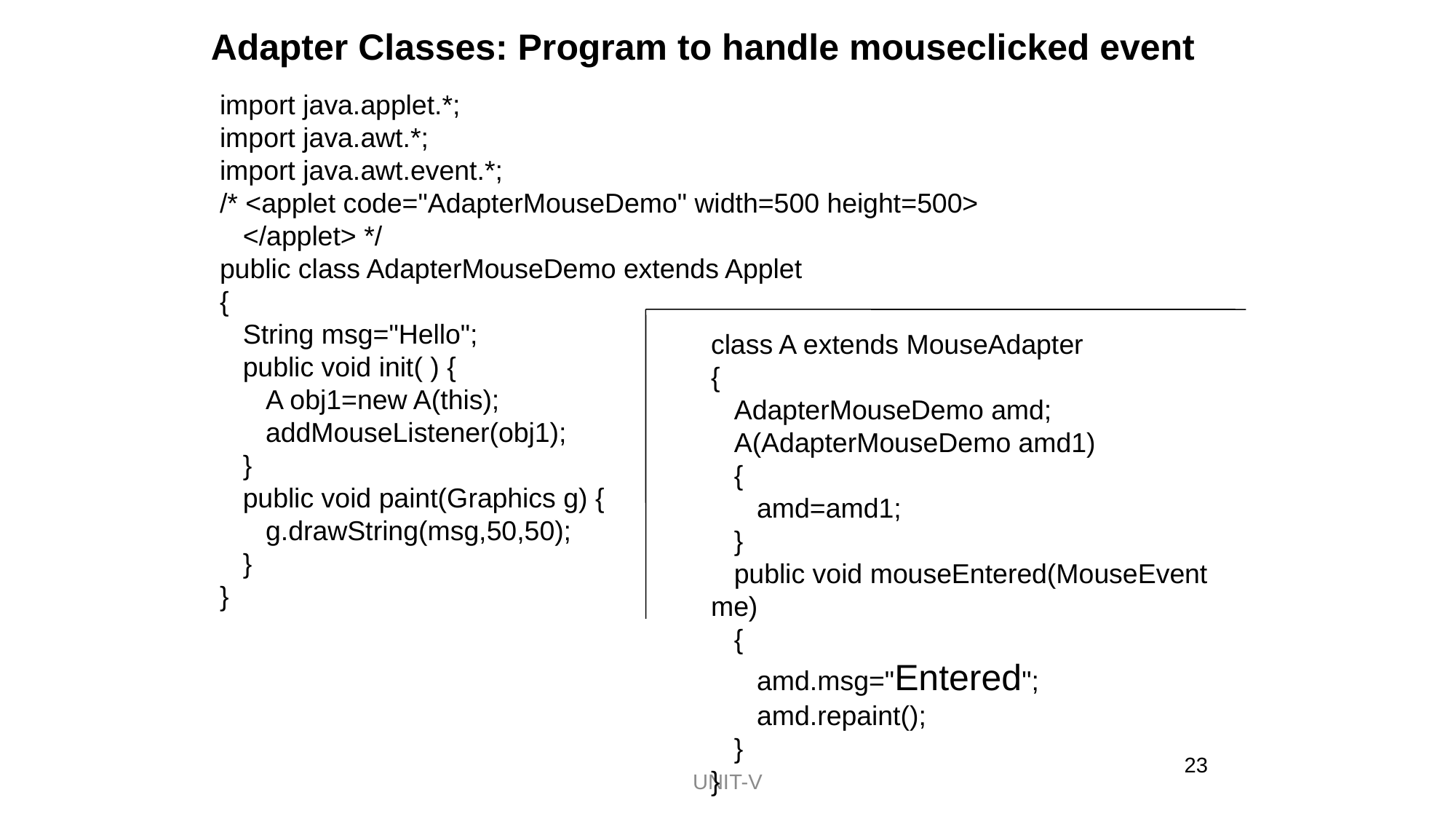

Adapter Classes: Program to handle mouseclicked event
import java.applet.*;
import java.awt.*;
import java.awt.event.*;
/* <applet code="AdapterMouseDemo" width=500 height=500>
   </applet> */
public class AdapterMouseDemo extends Applet
{
   String msg="Hello";
   public void init( ) {
      A obj1=new A(this);
      addMouseListener(obj1);
   }
   public void paint(Graphics g) {
      g.drawString(msg,50,50);
   }
}

class A extends MouseAdapter
{
   AdapterMouseDemo amd;
   A(AdapterMouseDemo amd1)
   {
      amd=amd1;
   }
   public void mouseEntered(MouseEvent me)
   {
      amd.msg="Entered";
      amd.repaint();
   }
}
23
UNIT-V